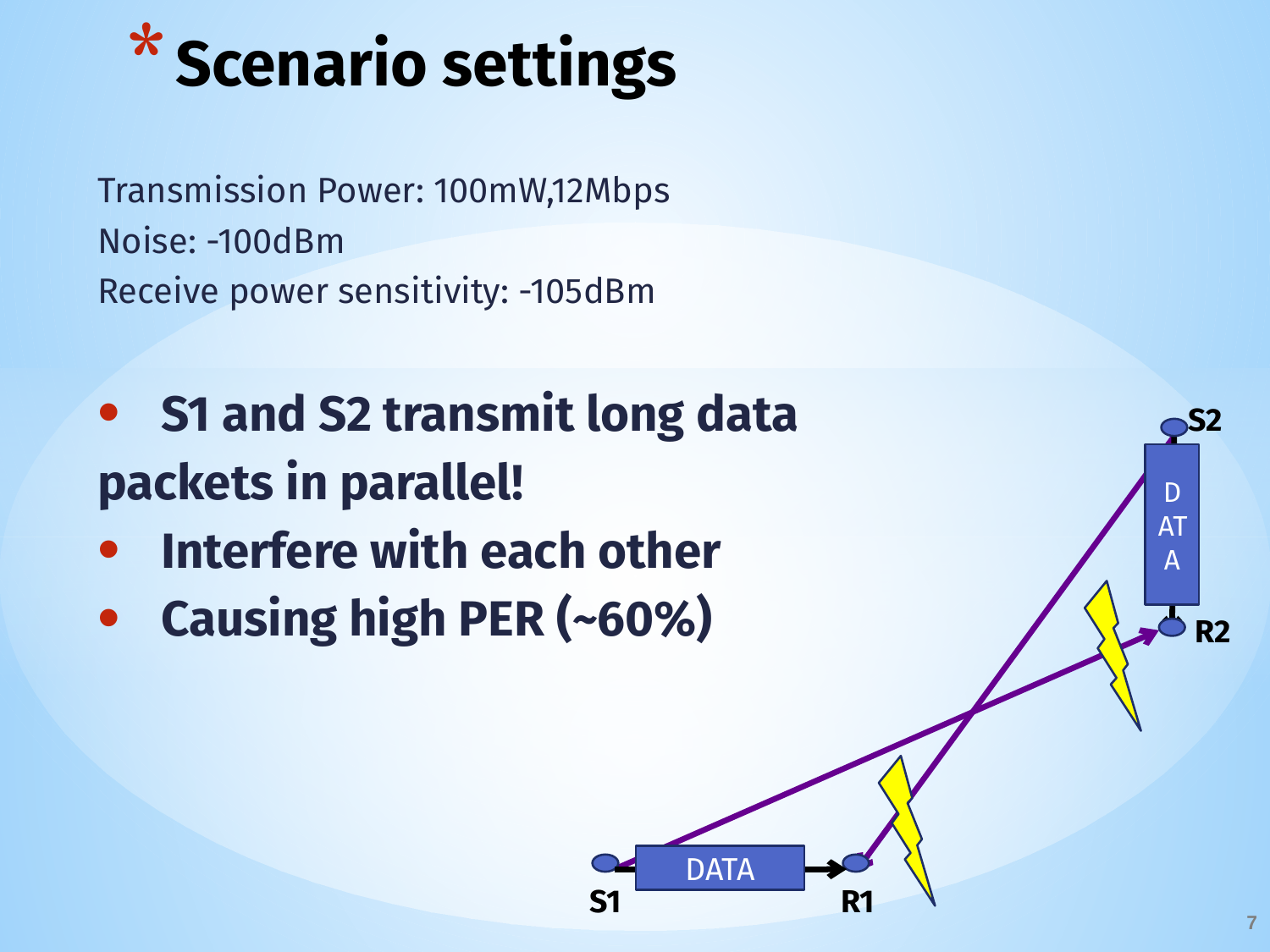

# Scenario settings
Transmission Power: 100mW,12Mbps
Noise: -100dBm
Receive power sensitivity: -105dBm

S1 and S2 transmit long data
packets in parallel!
Interfere with each other
Causing high PER (~60%)

S2

DATA

R2

DATA

S1
R1
7